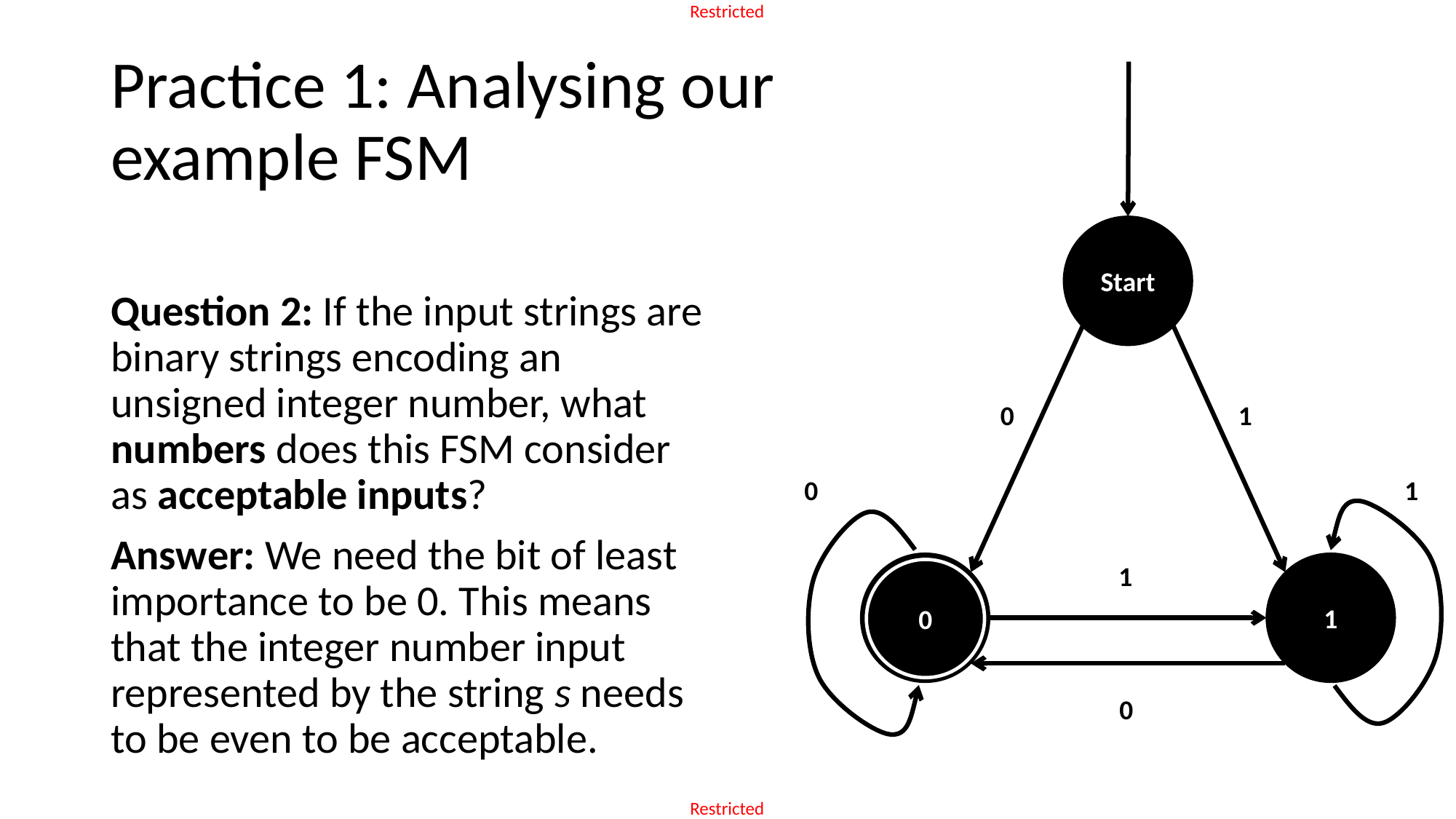

# Practice 1: Analysing our example FSM
Start

Question 2: If the input strings are binary strings encoding an unsigned integer number, what numbers does this FSM consider as acceptable inputs?
Answer: We need the bit of least importance to be 0. This means that the integer number input represented by the string s needs to be even to be acceptable.

0
1
0
1

1
1
0
0